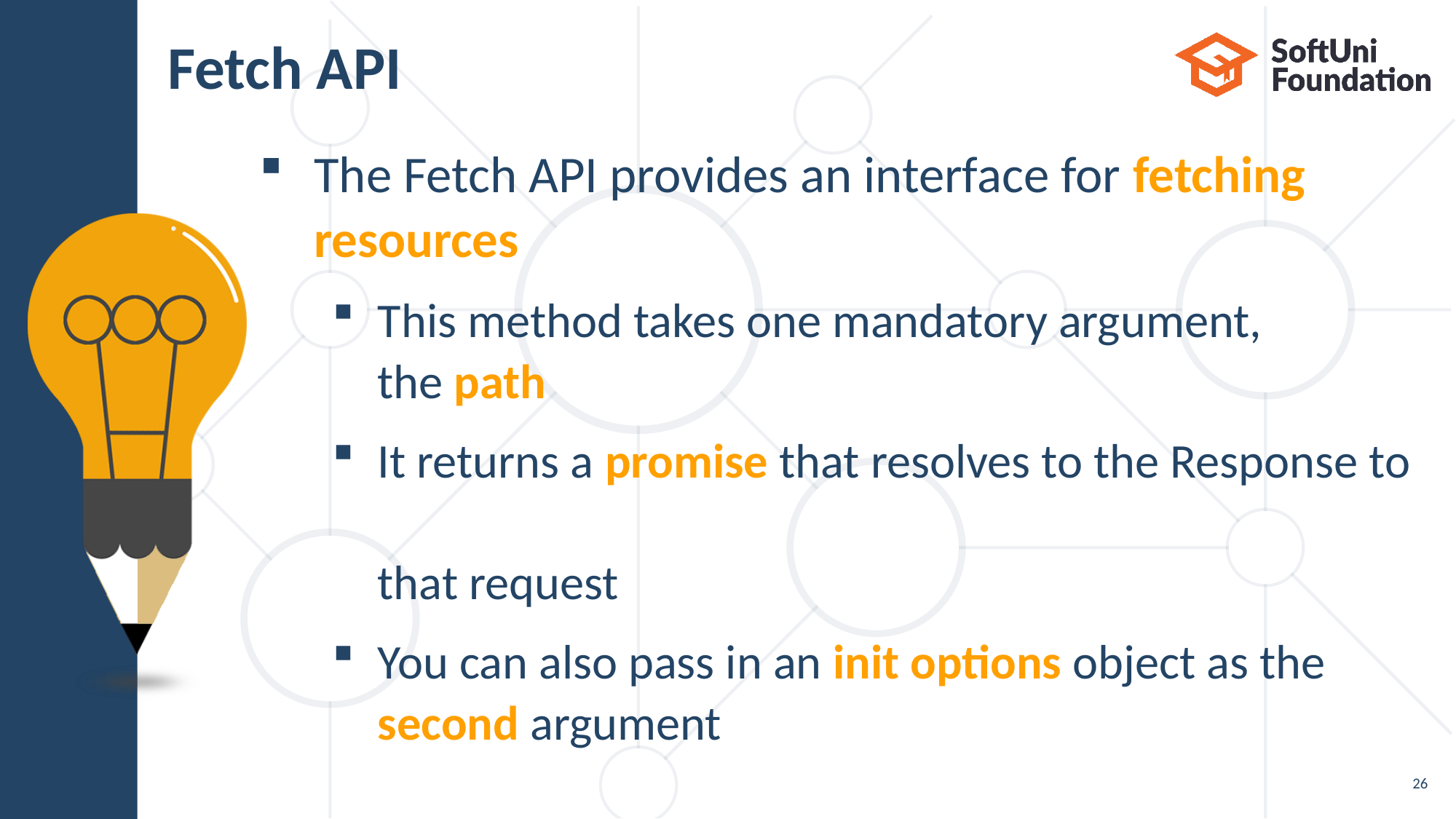

# Fetch API
The Fetch API provides an interface for fetching
resources
This method takes one mandatory argument,
the path
It returns a promise that resolves to the Response to
that request
You can also pass in an init options object as the
second argument
26